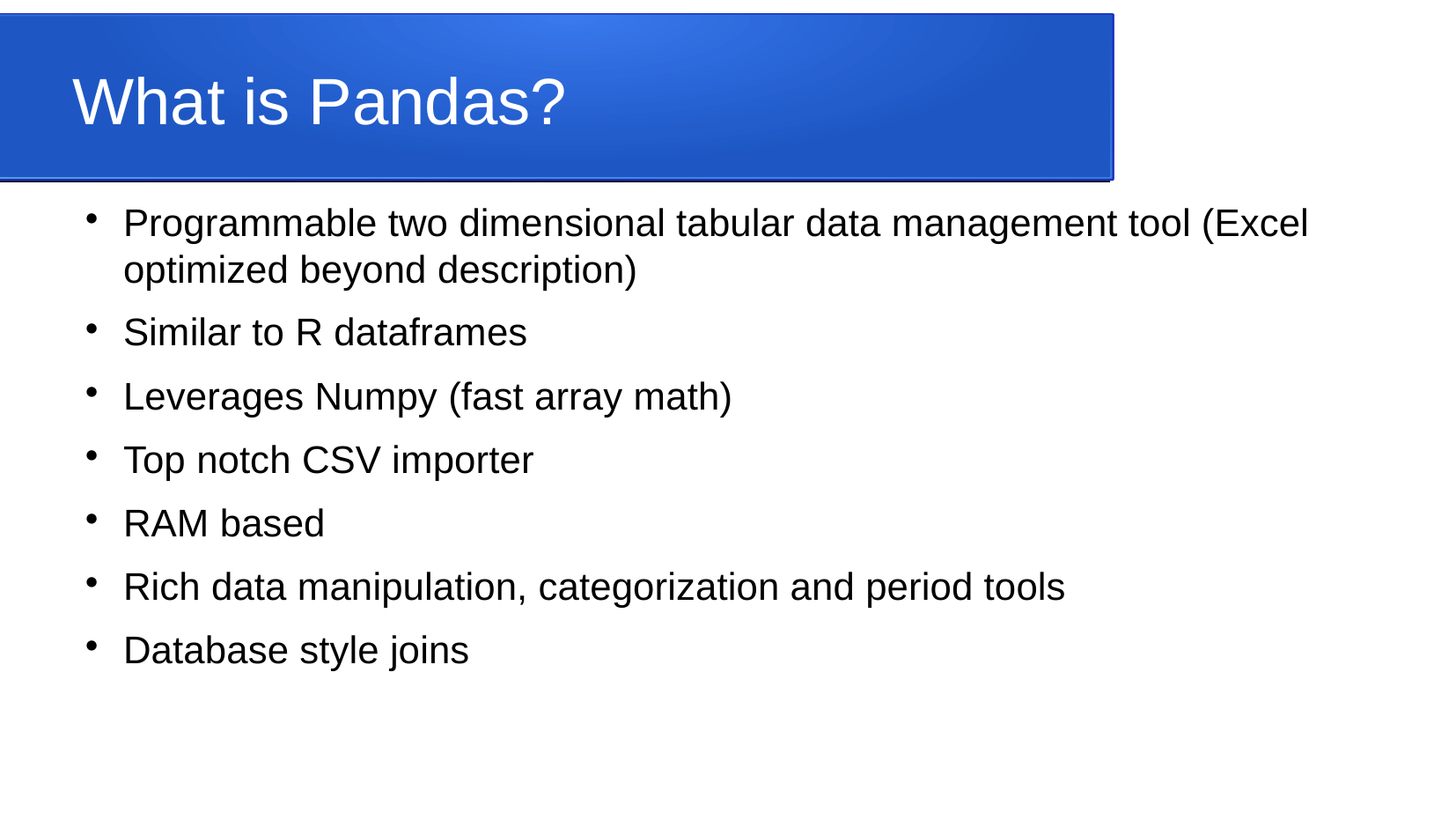

What is Pandas?
Programmable two dimensional tabular data management tool (Excel optimized beyond description)
Similar to R dataframes
Leverages Numpy (fast array math)
Top notch CSV importer
RAM based
Rich data manipulation, categorization and period tools
Database style joins